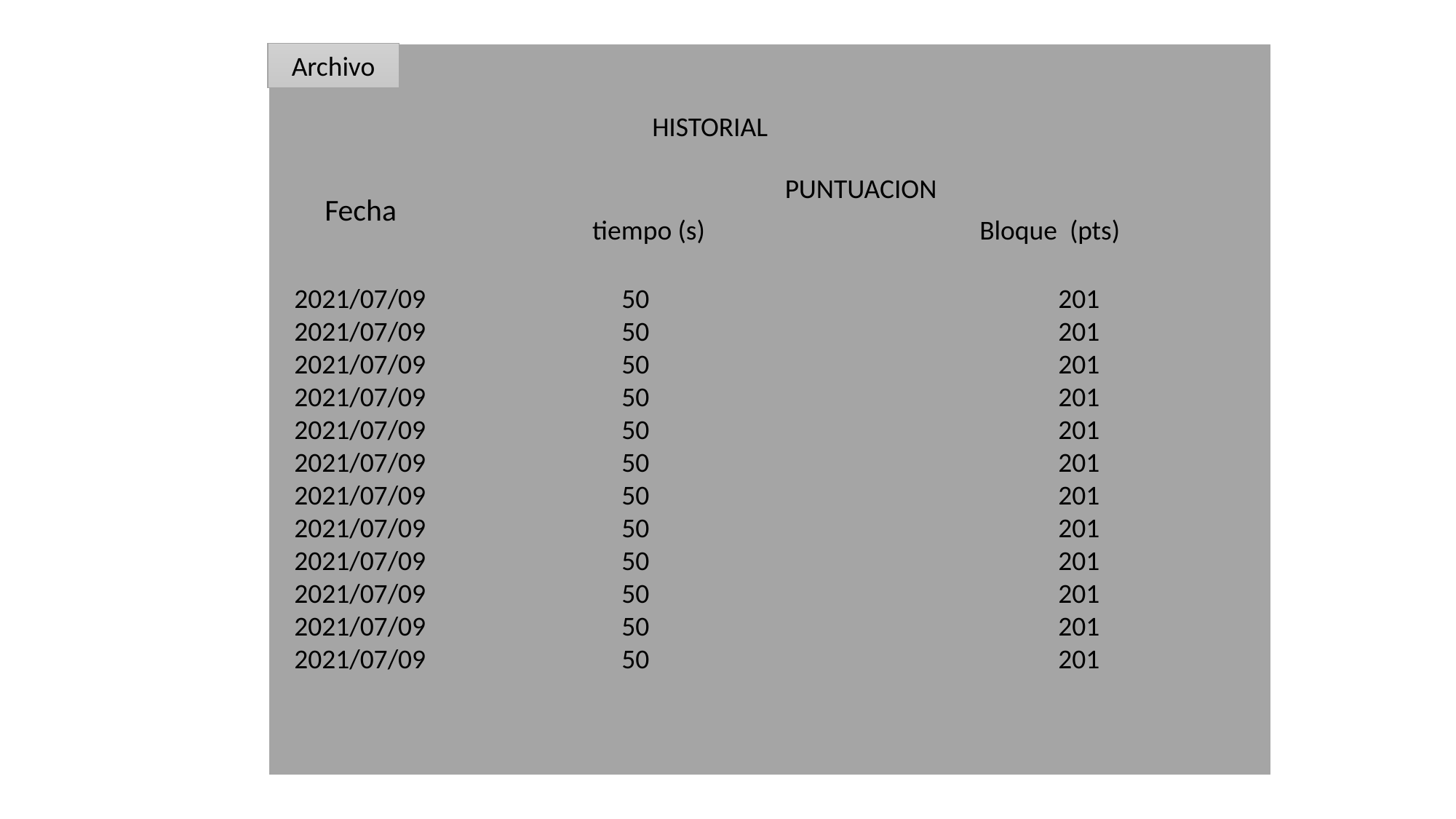

Archivo
HISTORIAL
PUNTUACION
Fecha
		        tiempo (s)			Bloque  (pts)
2021/07/09 		50				201
2021/07/09 		50				201
2021/07/09 		50				201
2021/07/09 		50				201
2021/07/09 		50				201
2021/07/09 		50				201
2021/07/09 		50				201
2021/07/09 		50				201
2021/07/09 		50				201
2021/07/09 		50				201
2021/07/09 		50				201
2021/07/09 		50				201